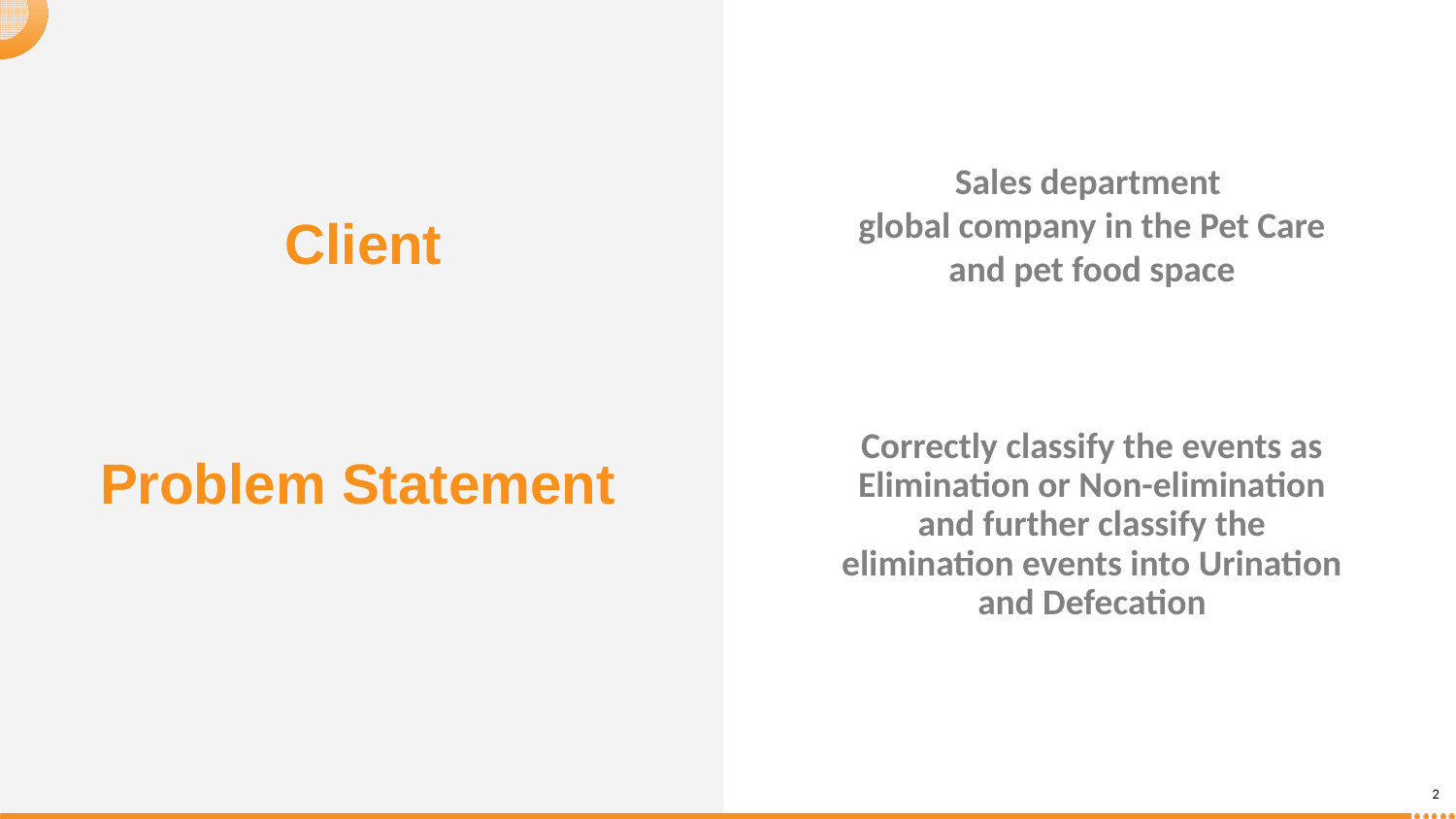

Sales department
global company in the Pet Care and pet food space
Client
# Correctly classify the events as Elimination or Non-elimination and further classify the elimination events into Urination and Defecation
Problem Statement